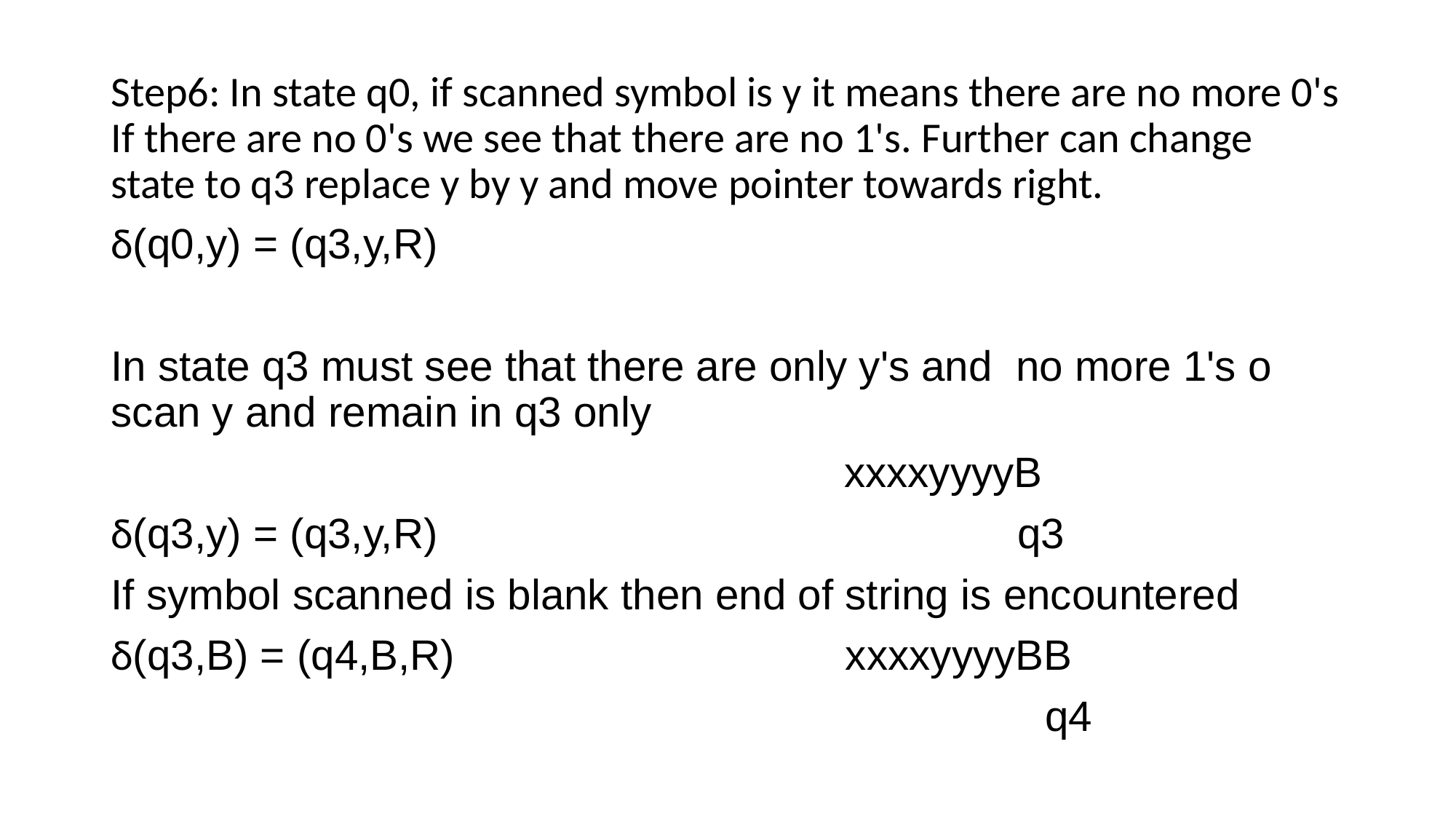

Step6: In state q0, if scanned symbol is y it means there are no more 0's If there are no 0's we see that there are no 1's. Further can change state to q3 replace y by y and move pointer towards right.
δ(q0,y) = (q3,y,R)

In state q3 must see that there are only y's and  no more 1's o scan y and remain in q3 only
                                                              xxxxyyyyB
δ(q3,y) = (q3,y,R)                                                 q3
If symbol scanned is blank then end of string is encountered
δ(q3,B) = (q4,B,R)                                 xxxxyyyyBB
                                                                               q4